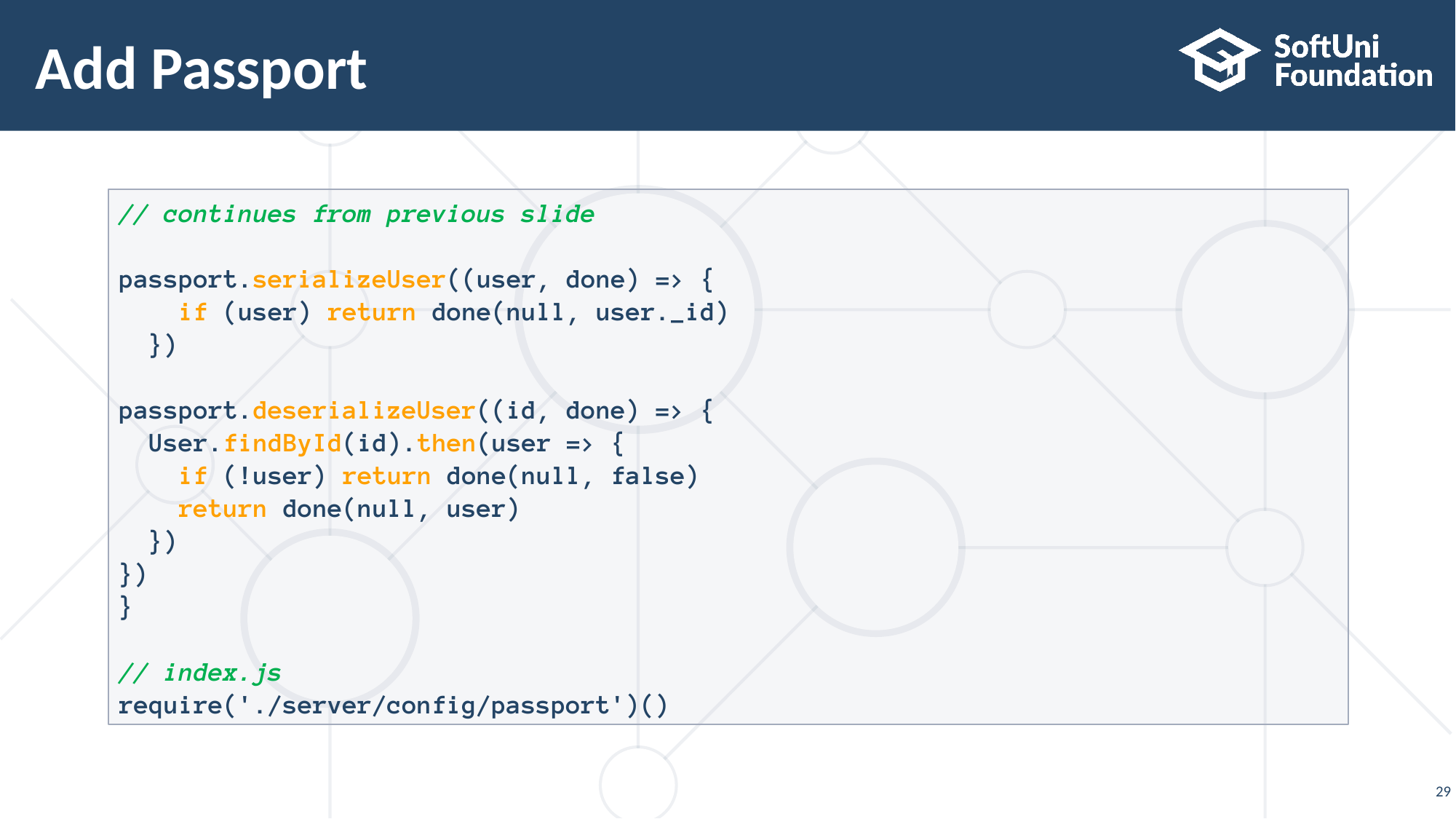

# Add Passport

// continues from previous slide

passport.serializeUser((user, done) => {
    if (user) return done(null, user._id)
  })

passport.deserializeUser((id, done) => {
  User.findById(id).then(user => {
    if (!user) return done(null, false)
    return done(null, user)
  })
})
}

// index.js
require('./server/config/passport')()
29